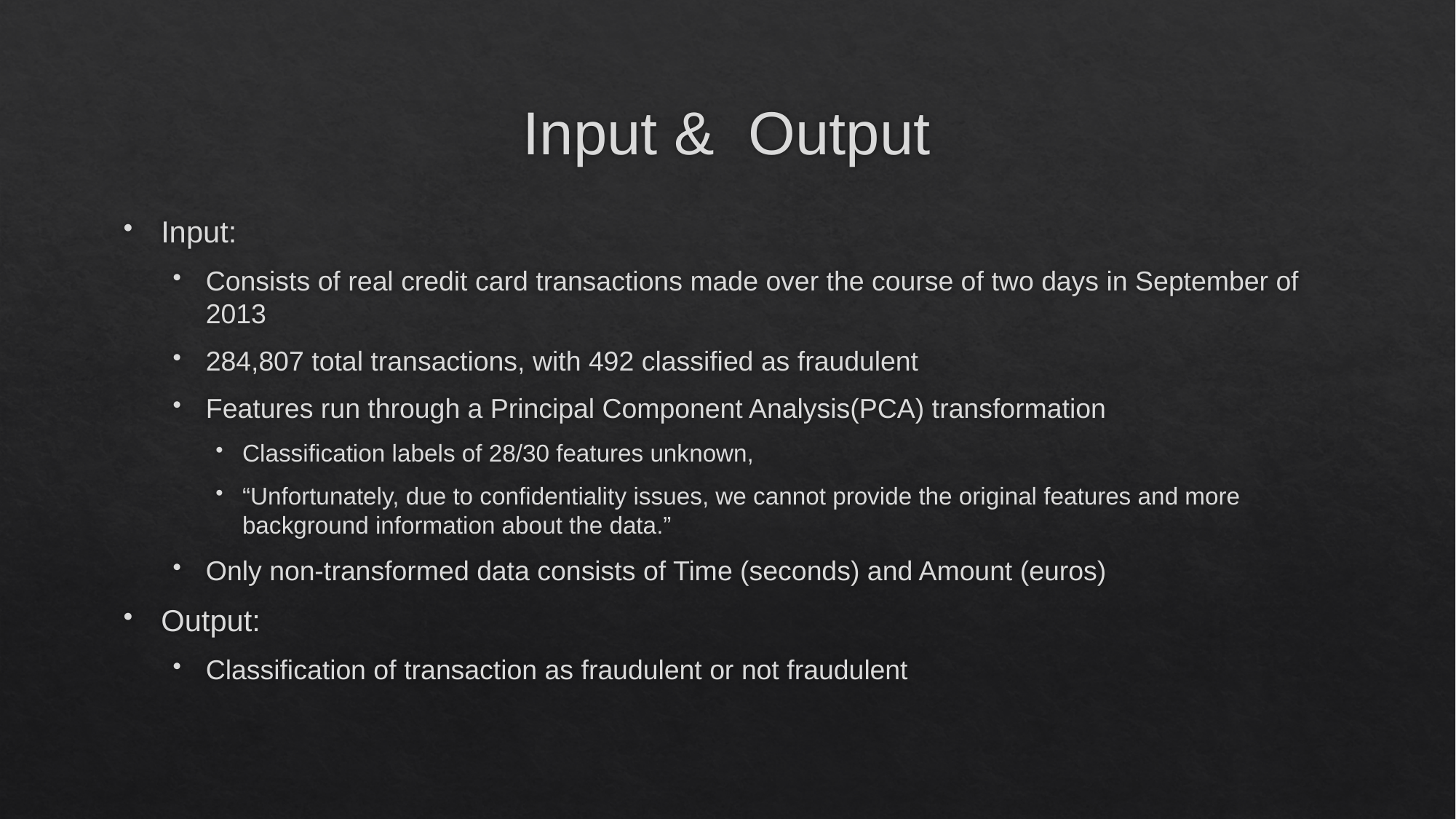

# Input &  Output
Input:
Consists of real credit card transactions made over the course of two days in September of 2013
284,807 total transactions, with 492 classified as fraudulent
Features run through a Principal Component Analysis(PCA) transformation
Classification labels of 28/30 features unknown,
“Unfortunately, due to confidentiality issues, we cannot provide the original features and more background information about the data.”
Only non-transformed data consists of Time (seconds) and Amount (euros)
Output:
Classification of transaction as fraudulent or not fraudulent